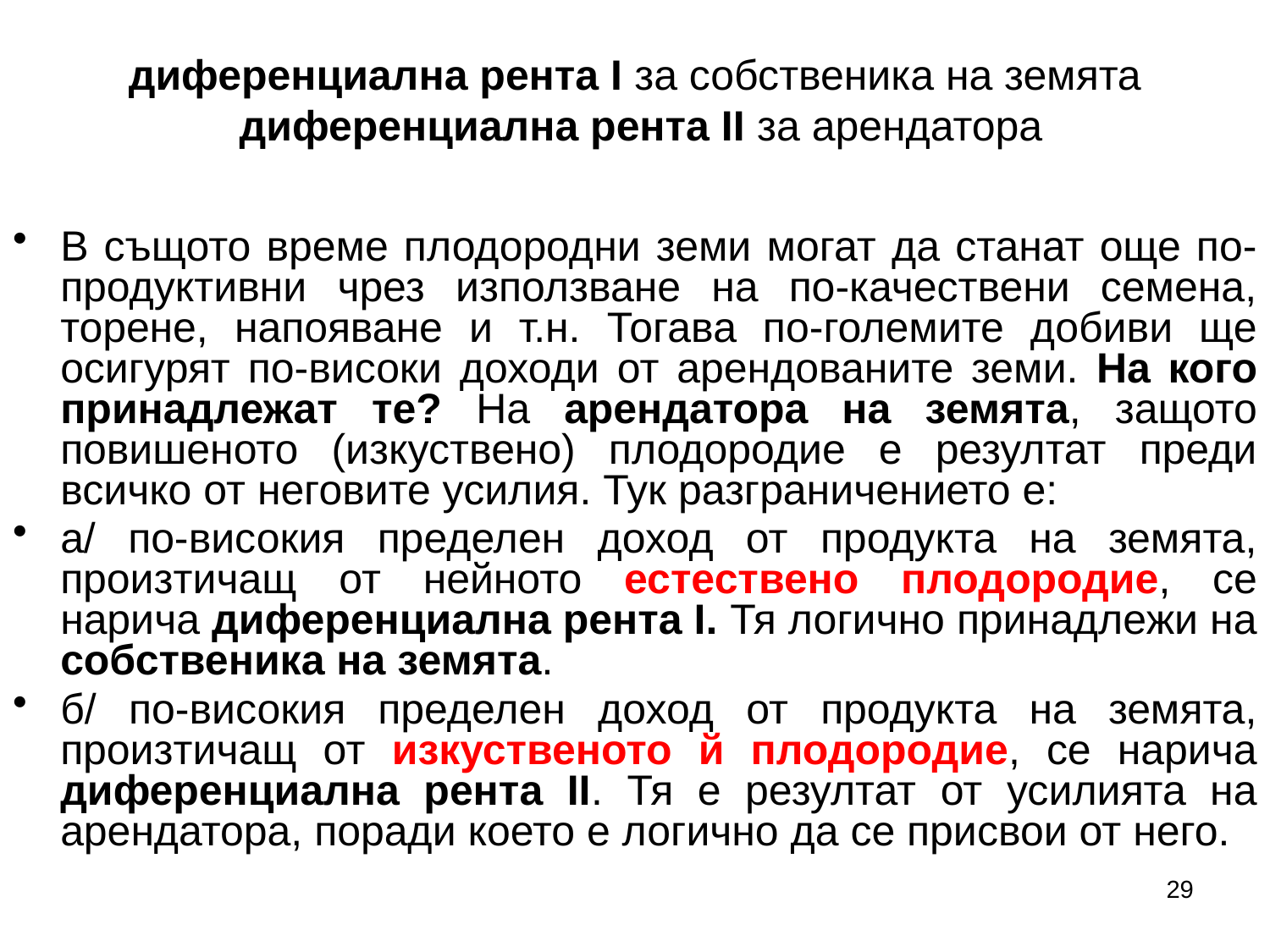

# диференциална рента I за собственика на земята диференциална рента II за арендатора
В същото време плодородни земи могат да станат още по-продуктивни чрез използване на по-качествени семена, торене, напояване и т.н. Тогава по-големите добиви ще осигурят по-високи доходи от арендованите земи. На кого принадлежат те? На арендатора на земята, защото повишеното (изкуствено) плодородие е резултат преди всичко от неговите усилия. Тук разграничението е:
а/ по-високия пределен доход от продукта на земята, произтичащ от нейното естествено плодородие, се нарича диференциална рента I. Тя логично принадлежи на собственика на земята.
б/ по-високия пределен доход от продукта на земята, произтичащ от изкуственото й плодородие, се нарича диференциална рента II. Тя е резултат от усилията на арендатора, поради което е логично да се присвои от него.
29